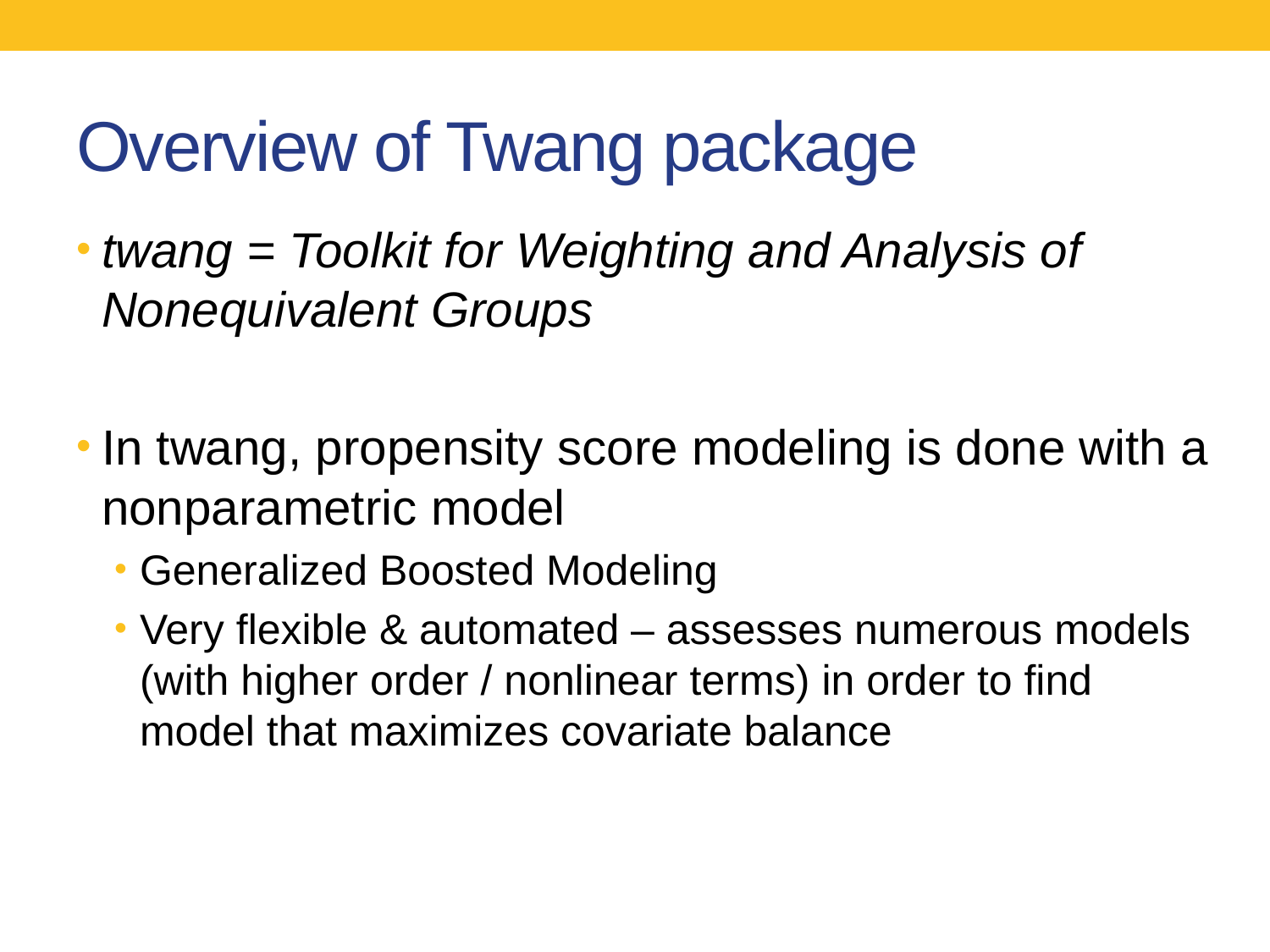

# Overview of Twang package
twang = Toolkit for Weighting and Analysis of Nonequivalent Groups

In twang, propensity score modeling is done with a nonparametric model
Generalized Boosted Modeling
Very flexible & automated – assesses numerous models (with higher order / nonlinear terms) in order to find model that maximizes covariate balance